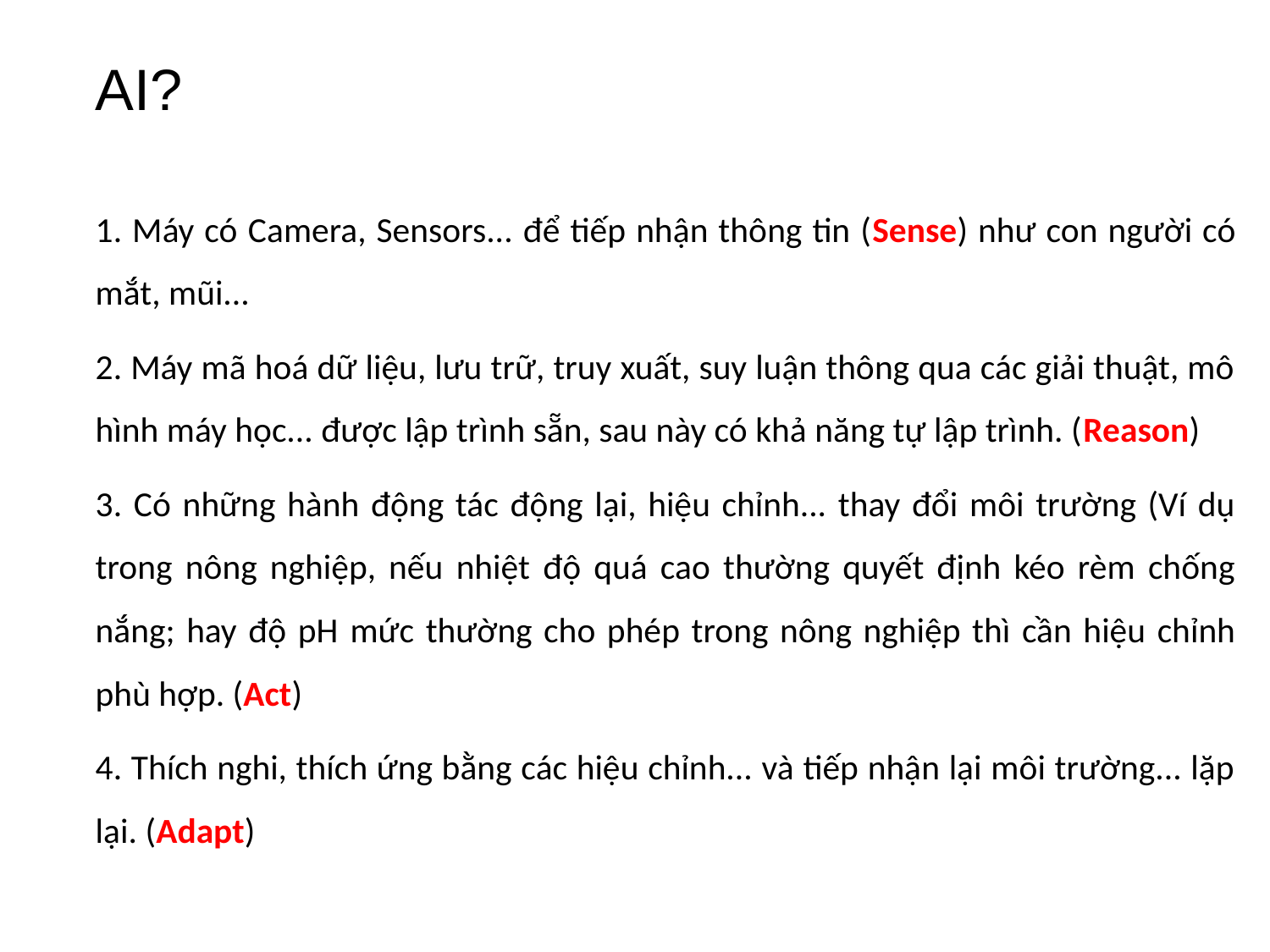

# AI?
1. Máy có Camera, Sensors... để tiếp nhận thông tin (Sense) như con người có mắt, mũi...
2. Máy mã hoá dữ liệu, lưu trữ, truy xuất, suy luận thông qua các giải thuật, mô hình máy học... được lập trình sẵn, sau này có khả năng tự lập trình. (Reason)
3. Có những hành động tác động lại, hiệu chỉnh... thay đổi môi trường (Ví dụ trong nông nghiệp, nếu nhiệt độ quá cao thường quyết định kéo rèm chống nắng; hay độ pH mức thường cho phép trong nông nghiệp thì cần hiệu chỉnh phù hợp. (Act)
4. Thích nghi, thích ứng bằng các hiệu chỉnh... và tiếp nhận lại môi trường... lặp lại. (Adapt)
53